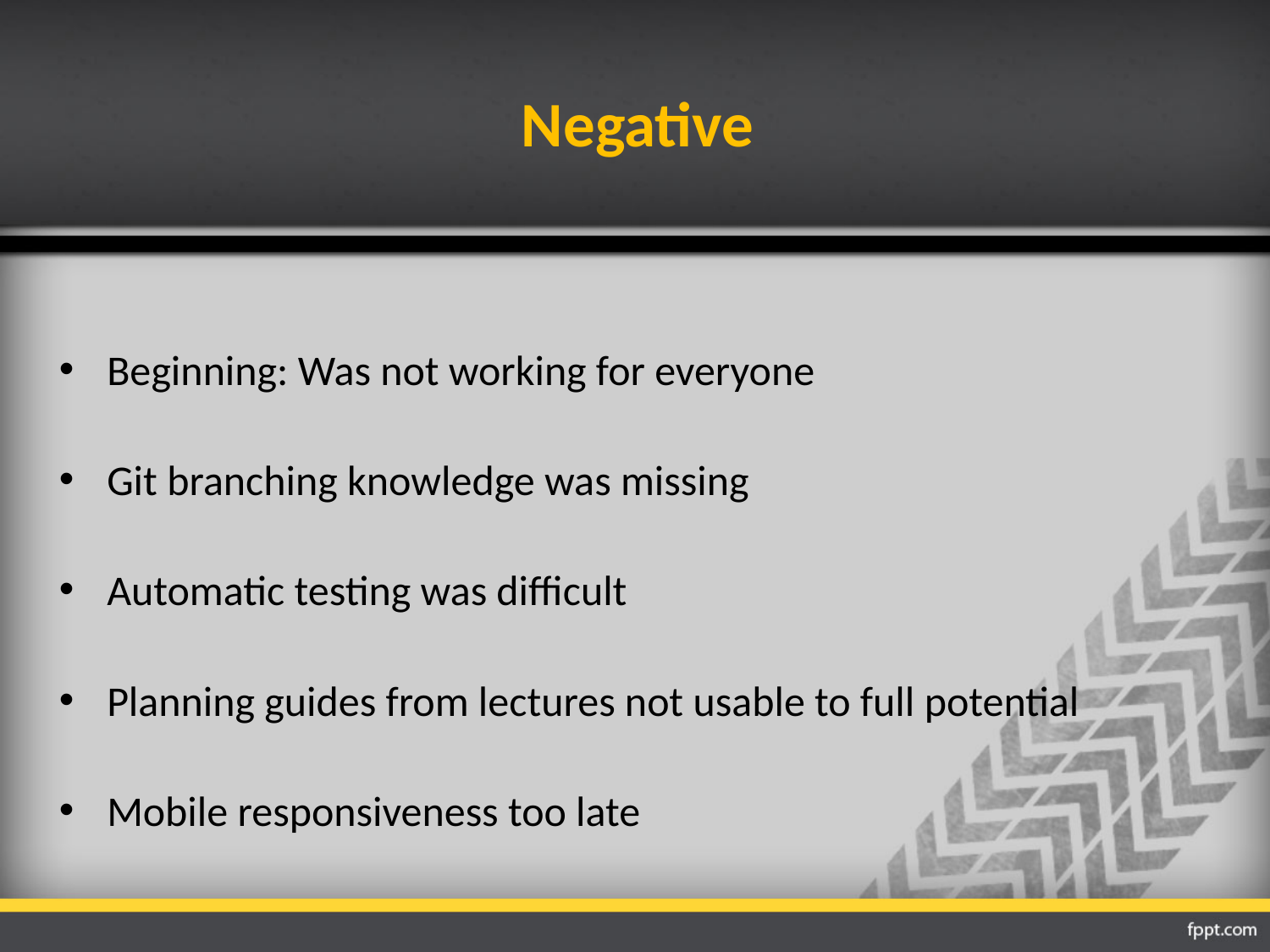

# Negative
Beginning: Was not working for everyone
Git branching knowledge was missing
Automatic testing was difficult
Planning guides from lectures not usable to full potential
Mobile responsiveness too late